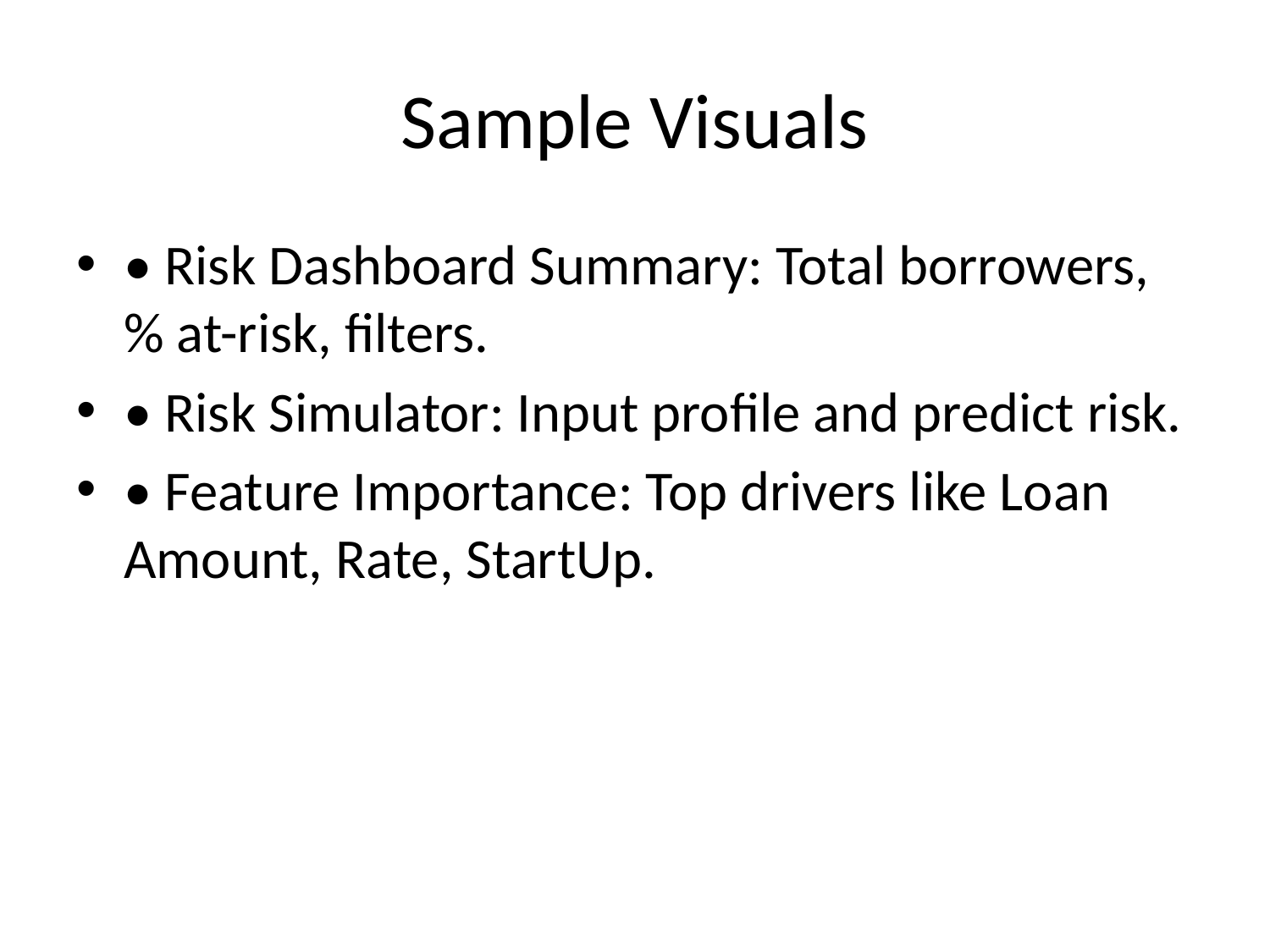

# Sample Visuals
• Risk Dashboard Summary: Total borrowers, % at-risk, filters.
• Risk Simulator: Input profile and predict risk.
• Feature Importance: Top drivers like Loan Amount, Rate, StartUp.